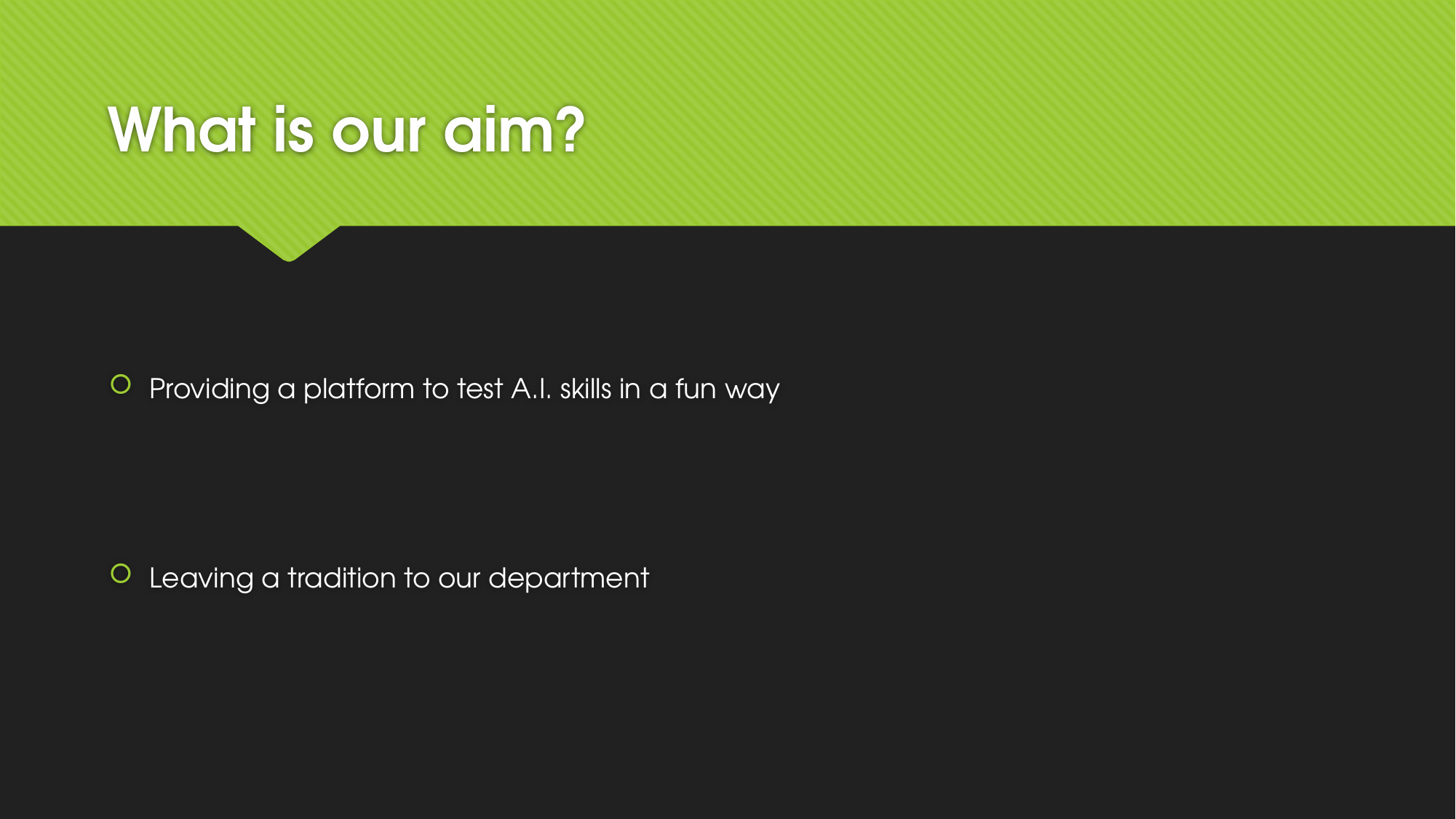

# What is our aim?
Providing a platform to test A.I. skills in a fun way

Leaving a tradition to our department